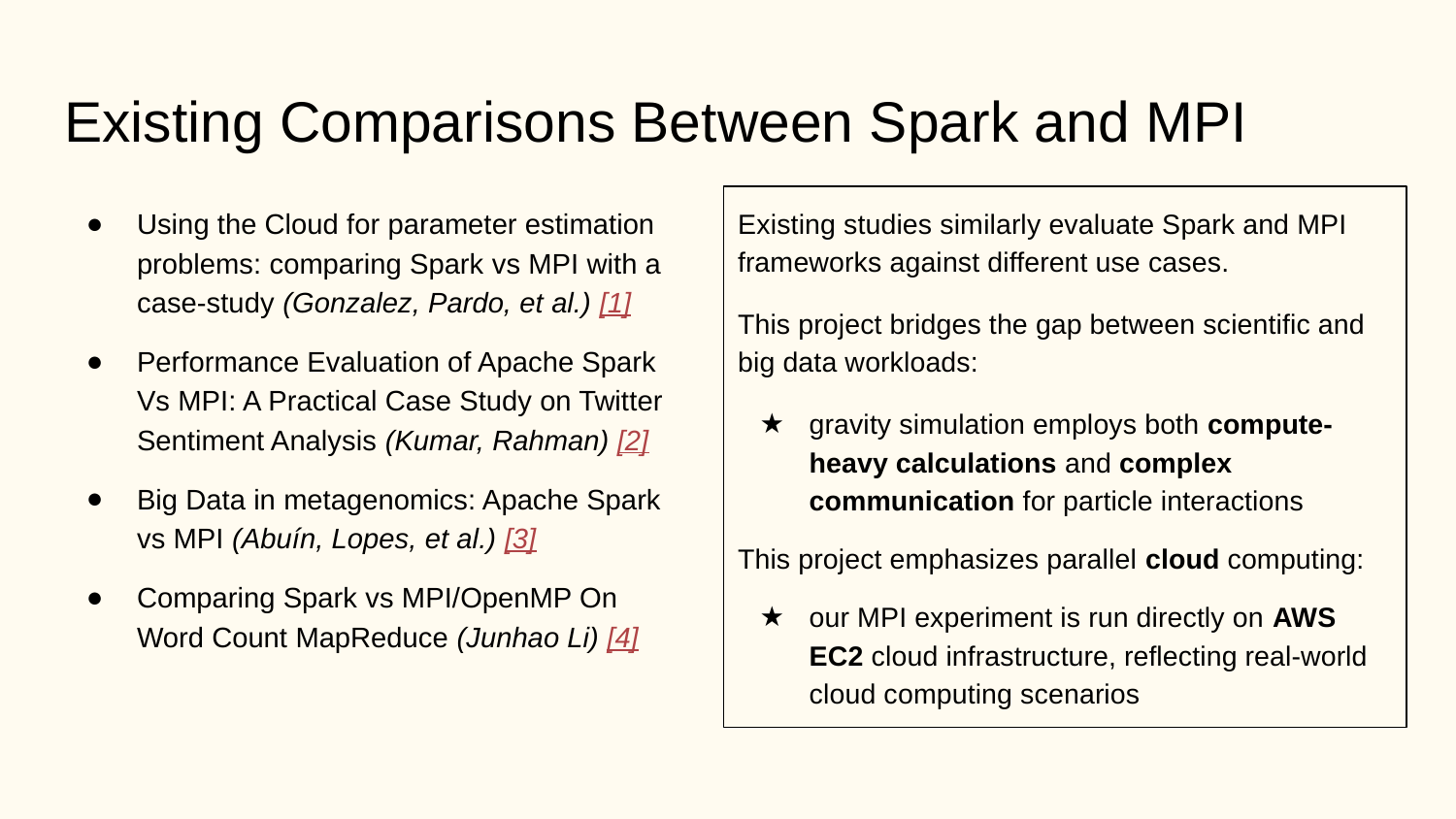

# Existing Comparisons Between Spark and MPI
Using the Cloud for parameter estimation problems: comparing Spark vs MPI with a case-study (Gonzalez, Pardo, et al.) [1]
Performance Evaluation of Apache Spark Vs MPI: A Practical Case Study on Twitter Sentiment Analysis (Kumar, Rahman) [2]
Big Data in metagenomics: Apache Spark vs MPI (Abuín, Lopes, et al.) [3]
Comparing Spark vs MPI/OpenMP On Word Count MapReduce (Junhao Li) [4]
Existing studies similarly evaluate Spark and MPI frameworks against different use cases.
This project bridges the gap between scientific and big data workloads:
gravity simulation employs both compute-heavy calculations and complex communication for particle interactions
This project emphasizes parallel cloud computing:
our MPI experiment is run directly on AWS EC2 cloud infrastructure, reflecting real-world cloud computing scenarios